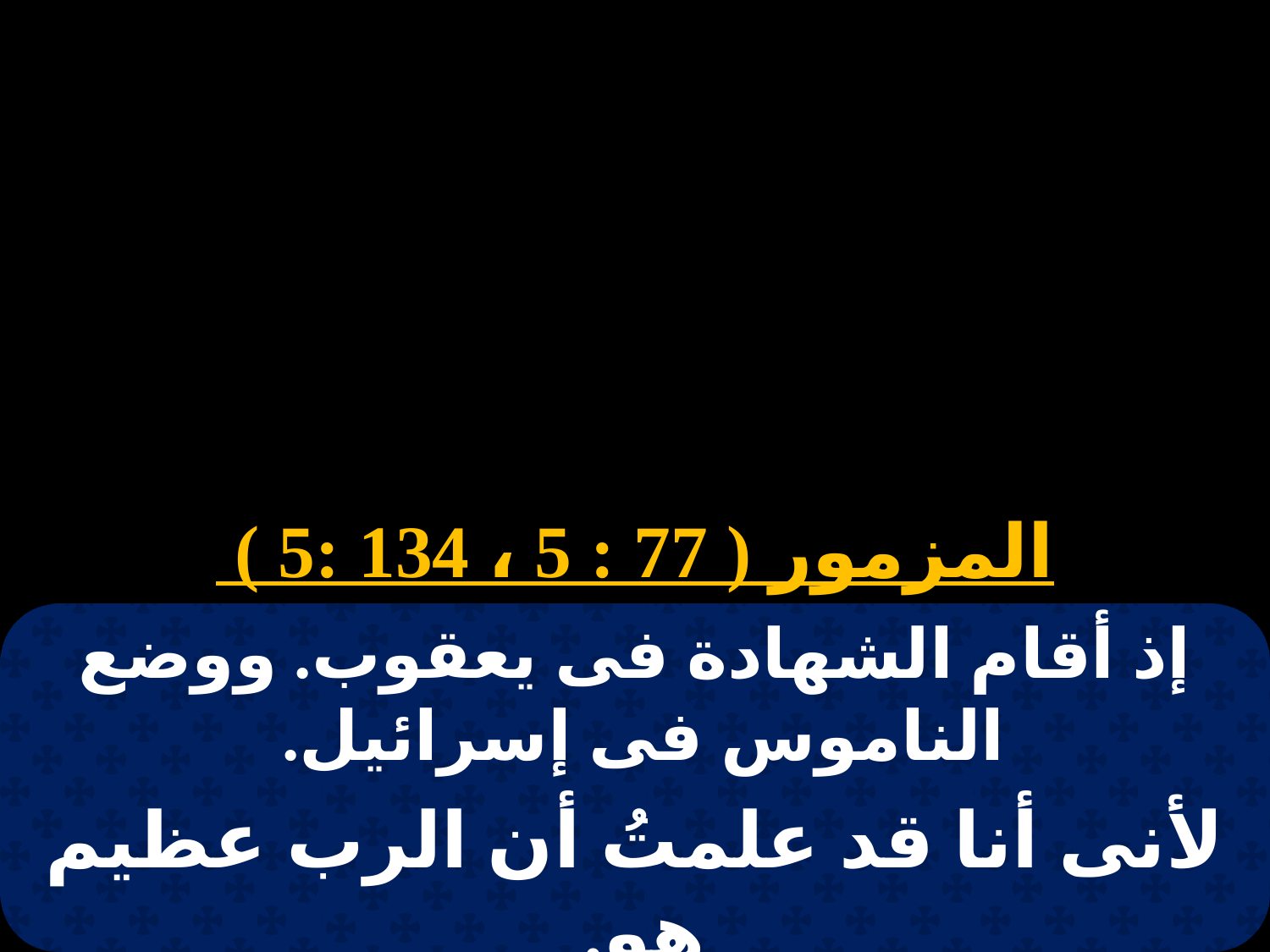

المزمور ( 77 : 5 ، 134 :5 )
إذ أقام الشهادة فى يعقوب. ووضع الناموس فى إسرائيل.
لأنى أنا قد علمتُ أن الرب عظيم هو.
وربنا أفضل من جميع الآلهة.